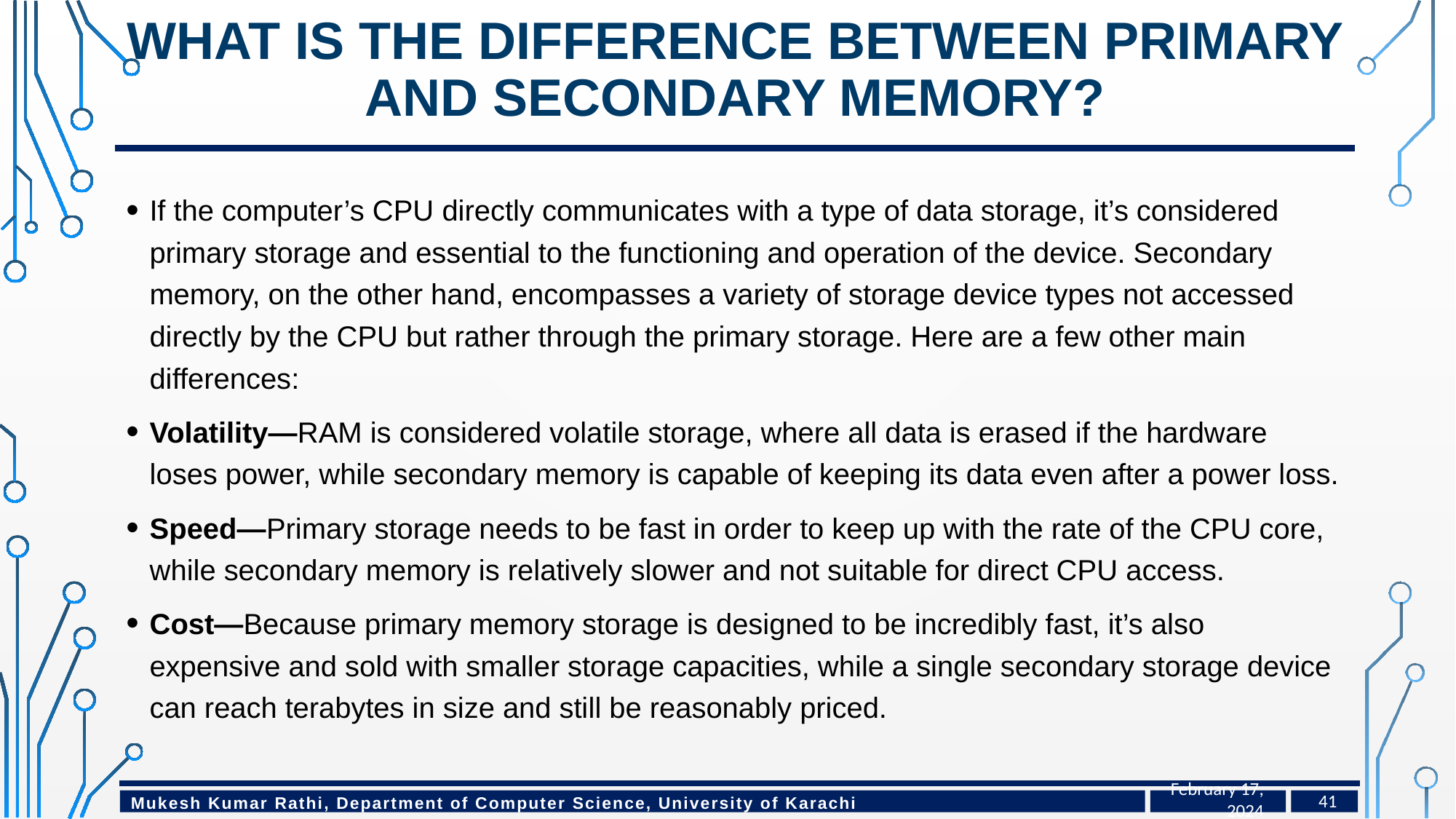

# What Is the Difference Between Primary and Secondary Memory?
If the computer’s CPU directly communicates with a type of data storage, it’s considered primary storage and essential to the functioning and operation of the device. Secondary memory, on the other hand, encompasses a variety of storage device types not accessed directly by the CPU but rather through the primary storage. Here are a few other main differences:
Volatility—RAM is considered volatile storage, where all data is erased if the hardware loses power, while secondary memory is capable of keeping its data even after a power loss.
Speed—Primary storage needs to be fast in order to keep up with the rate of the CPU core, while secondary memory is relatively slower and not suitable for direct CPU access.
Cost—Because primary memory storage is designed to be incredibly fast, it’s also expensive and sold with smaller storage capacities, while a single secondary storage device can reach terabytes in size and still be reasonably priced.

February 17, 2024
41